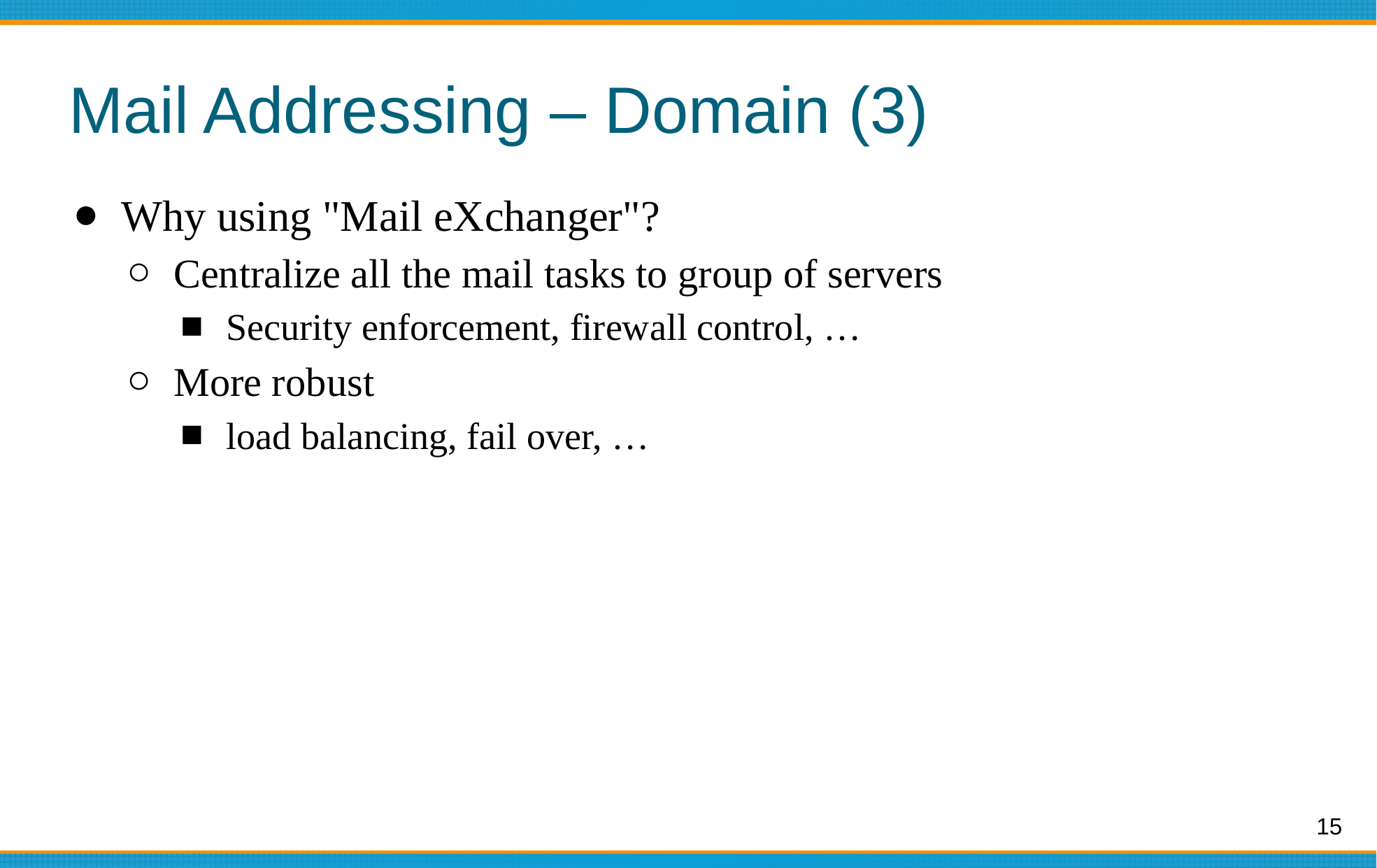

# Mail Addressing – Domain (3)
Why using "Mail eXchanger"?
Centralize all the mail tasks to group of servers
Security enforcement, firewall control, …
More robust
load balancing, fail over, …
15